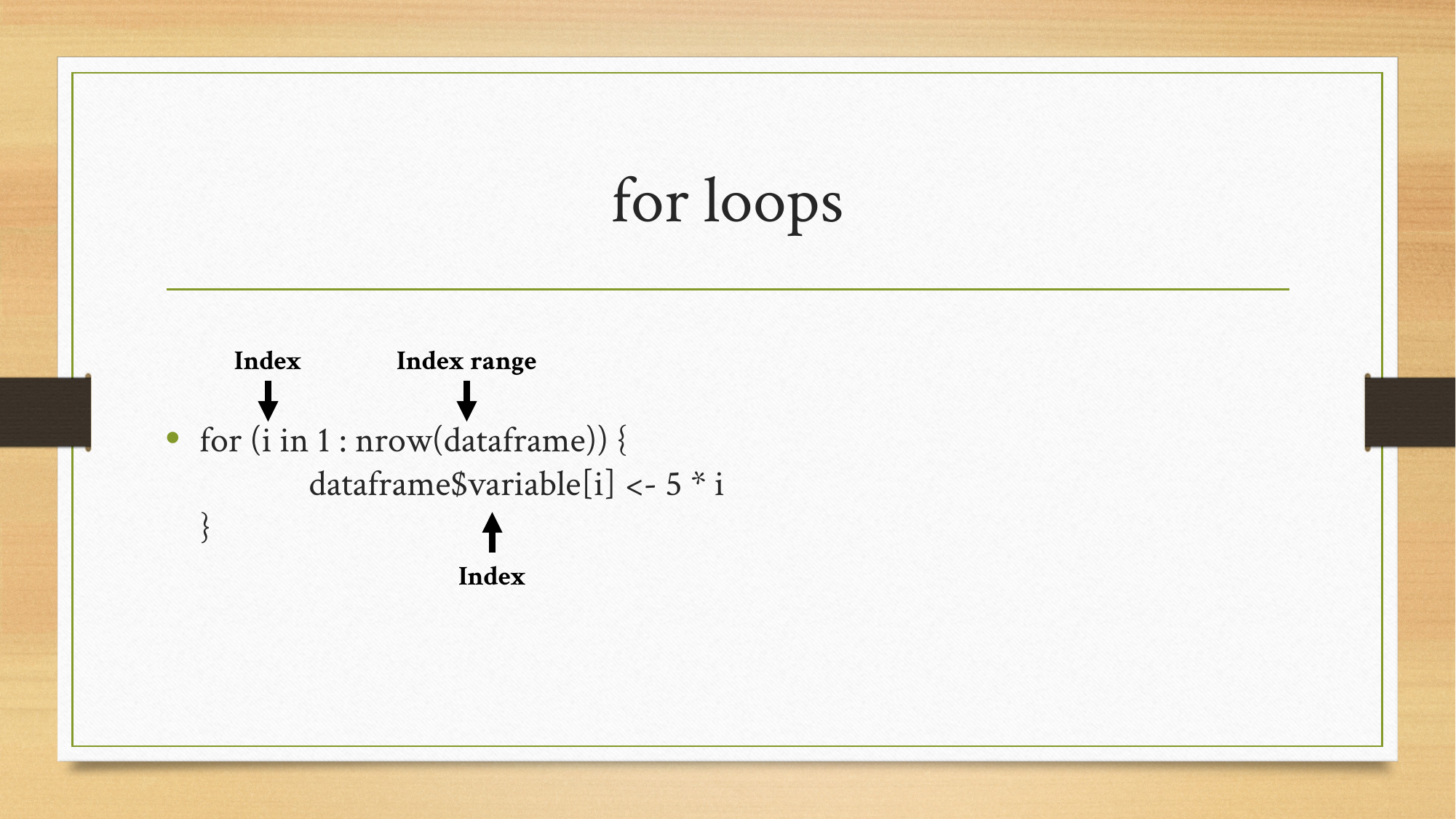

# for loops
Index
Index range
for (i in 1 : nrow(dataframe)) {
	dataframe$variable[i] <- 5 * i
}
Index